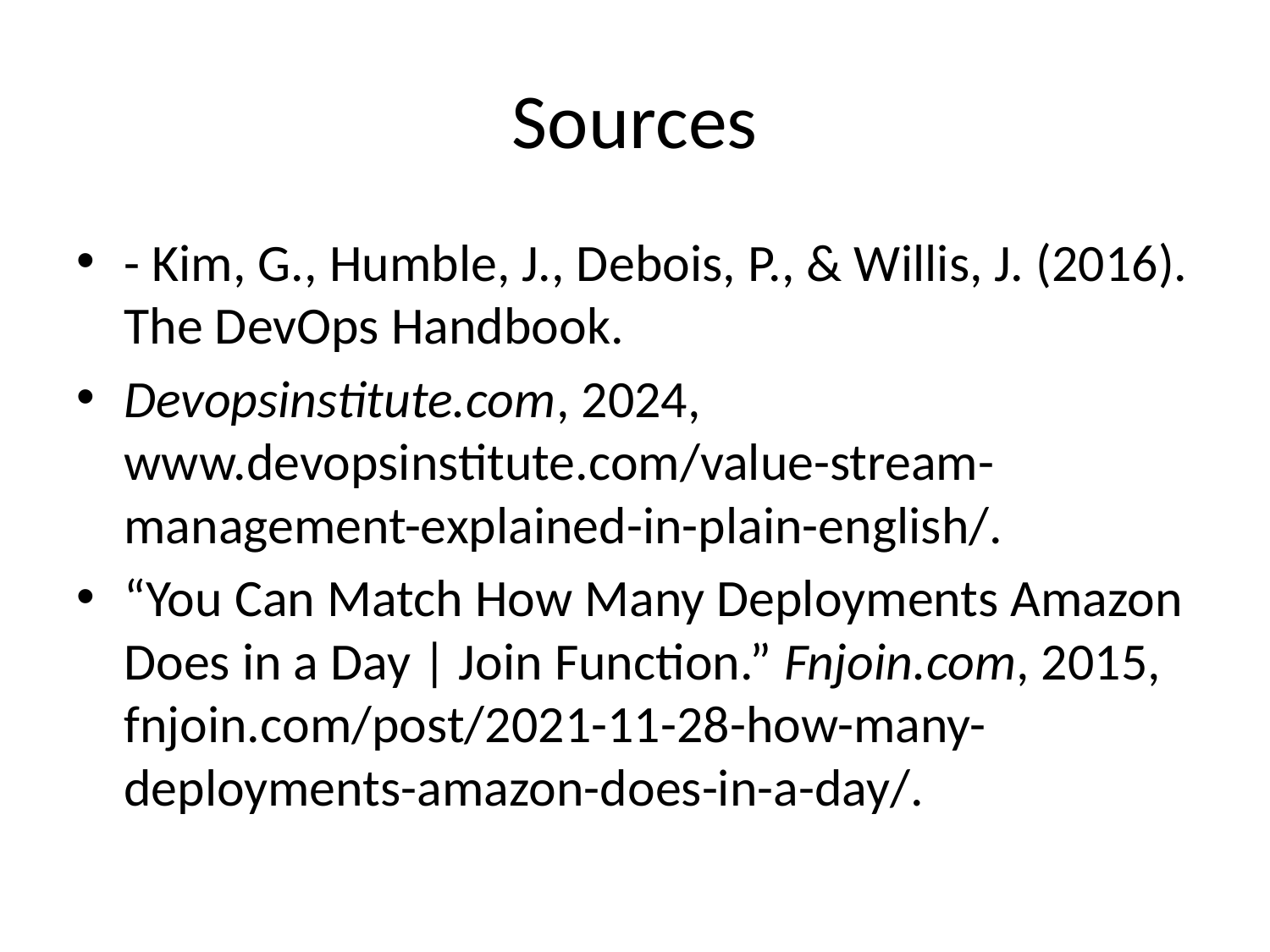

# Sources
- Kim, G., Humble, J., Debois, P., & Willis, J. (2016). The DevOps Handbook.
Devopsinstitute.com, 2024, www.devopsinstitute.com/value-stream-management-explained-in-plain-english/.‌
“You Can Match How Many Deployments Amazon Does in a Day | Join Function.” Fnjoin.com, 2015, fnjoin.com/post/2021-11-28-how-many-deployments-amazon-does-in-a-day/.